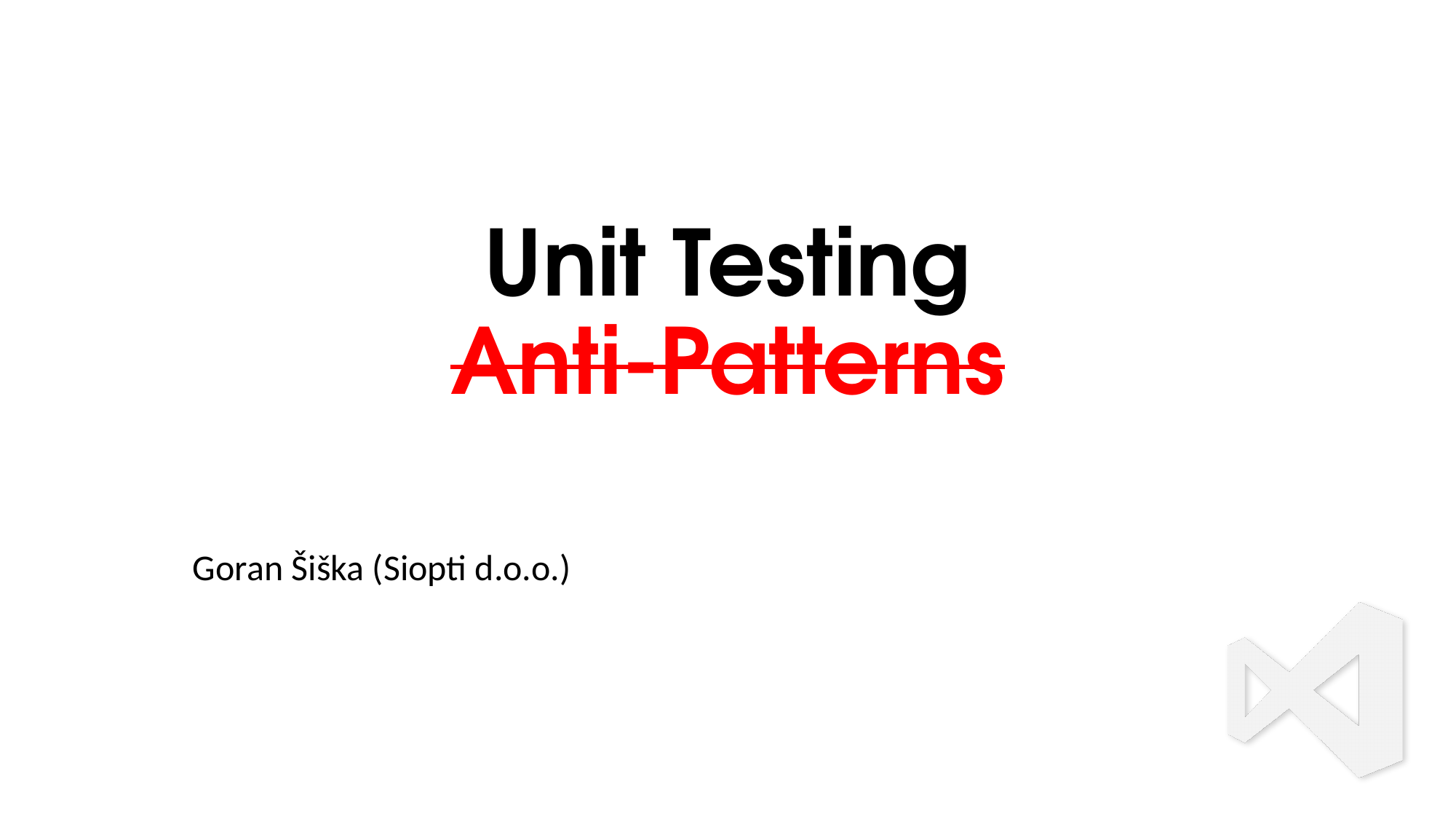

# Unit Testing Anti-Patterns

Goran Šiška (Siopti d.o.o.)